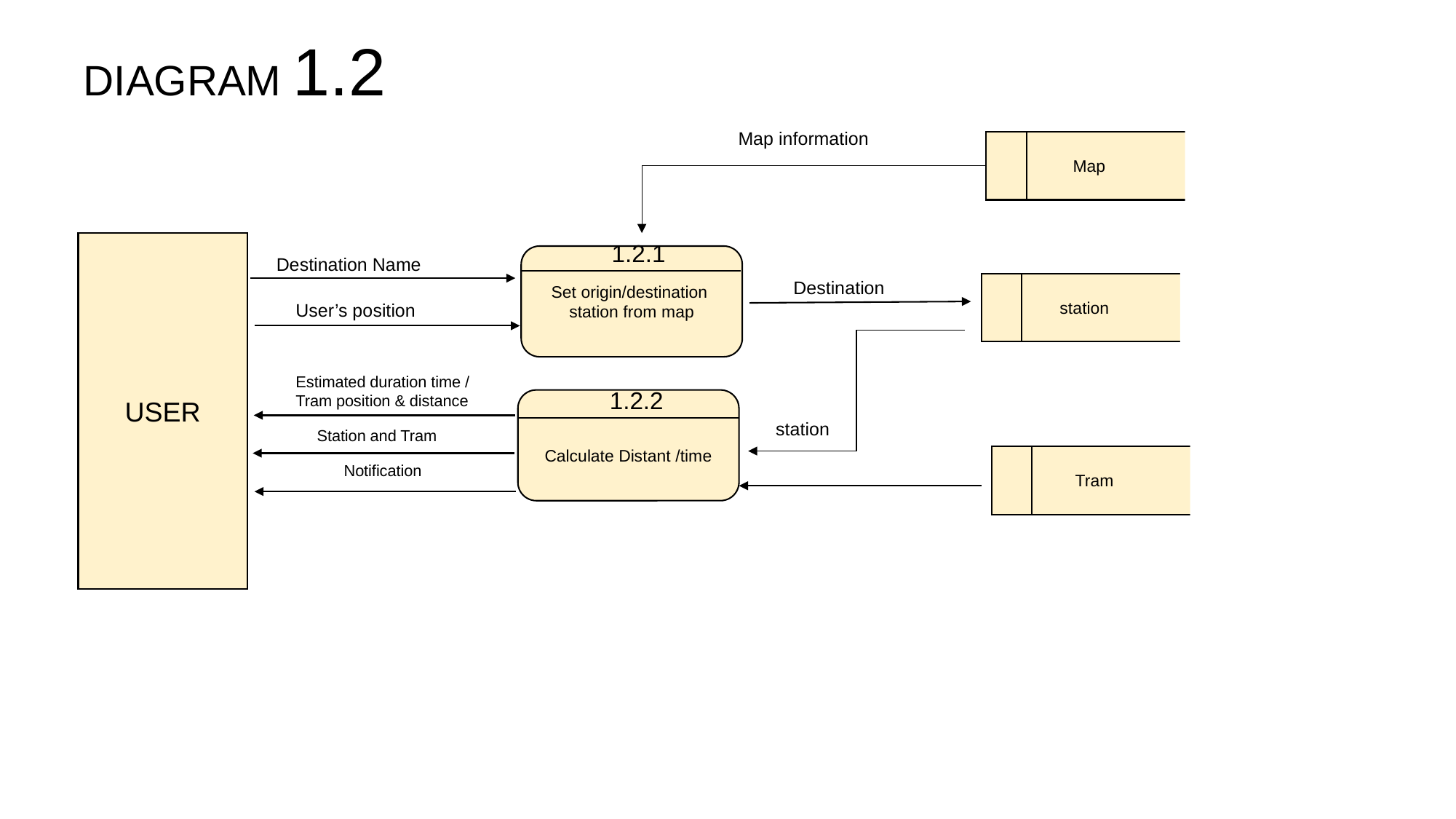

DIAGRAM 1.2
Map information

Map
USER
1.2.1
Set origin/destination  station from map
Destination Name
Destination

station
User’s position
Estimated duration time /
Tram position & distance
1.2.2

Calculate Distant /time
station
Station and Tram

Tram
Notification